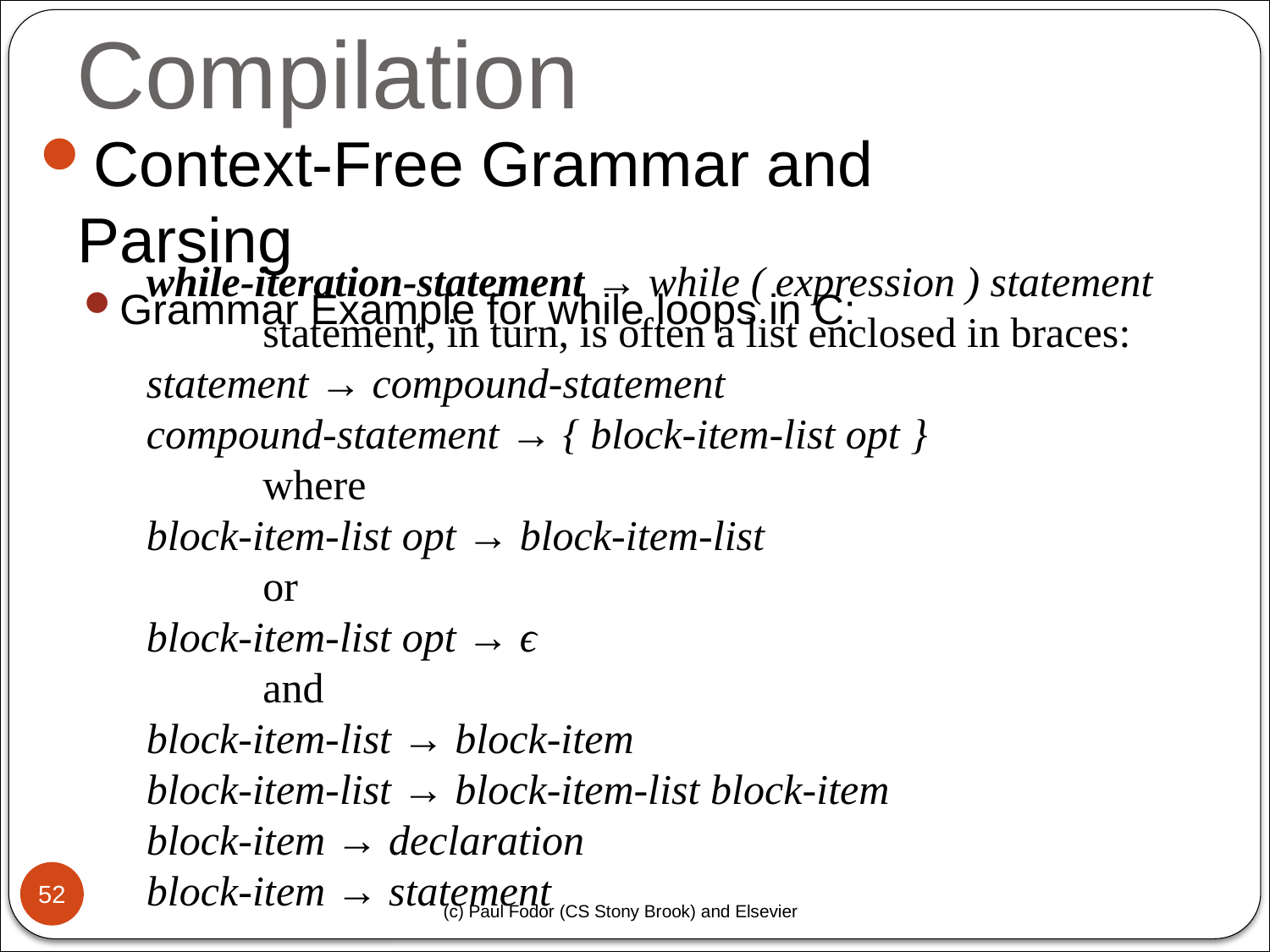

# An Overview of Compilation
Context-Free Grammar and Parsing
Grammar Example for while loops in C:
while-iteration-statement → while ( expression ) statement
           statement, in turn, is often a list enclosed in braces:
statement → compound-statement
compound-statement → { block-item-list opt }
           where
block-item-list opt → block-item-list
           or
block-item-list opt → ϵ
           and
block-item-list → block-item
block-item-list → block-item-list block-item
block-item → declaration
block-item → statement
52